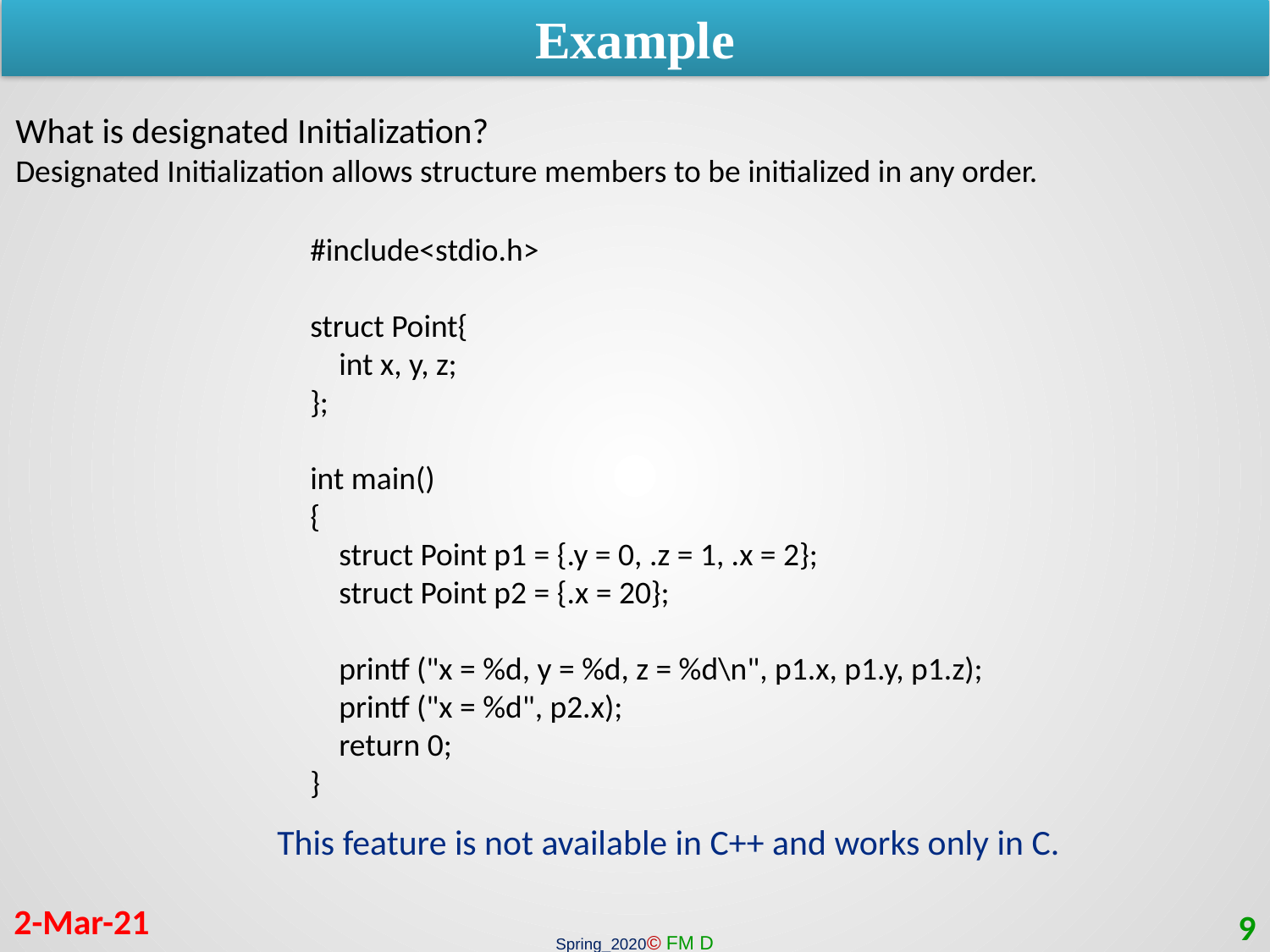

Example
What is designated Initialization?
Designated Initialization allows structure members to be initialized in any order.

#include<stdio.h>

struct Point{
    int x, y, z;
};

int main()
{
    struct Point p1 = {.y = 0, .z = 1, .x = 2};
    struct Point p2 = {.x = 20};

    printf ("x = %d, y = %d, z = %d\n", p1.x, p1.y, p1.z);
    printf ("x = %d", p2.x);
    return 0;
}
This feature is not available in C++ and works only in C.
2-Mar-21
9